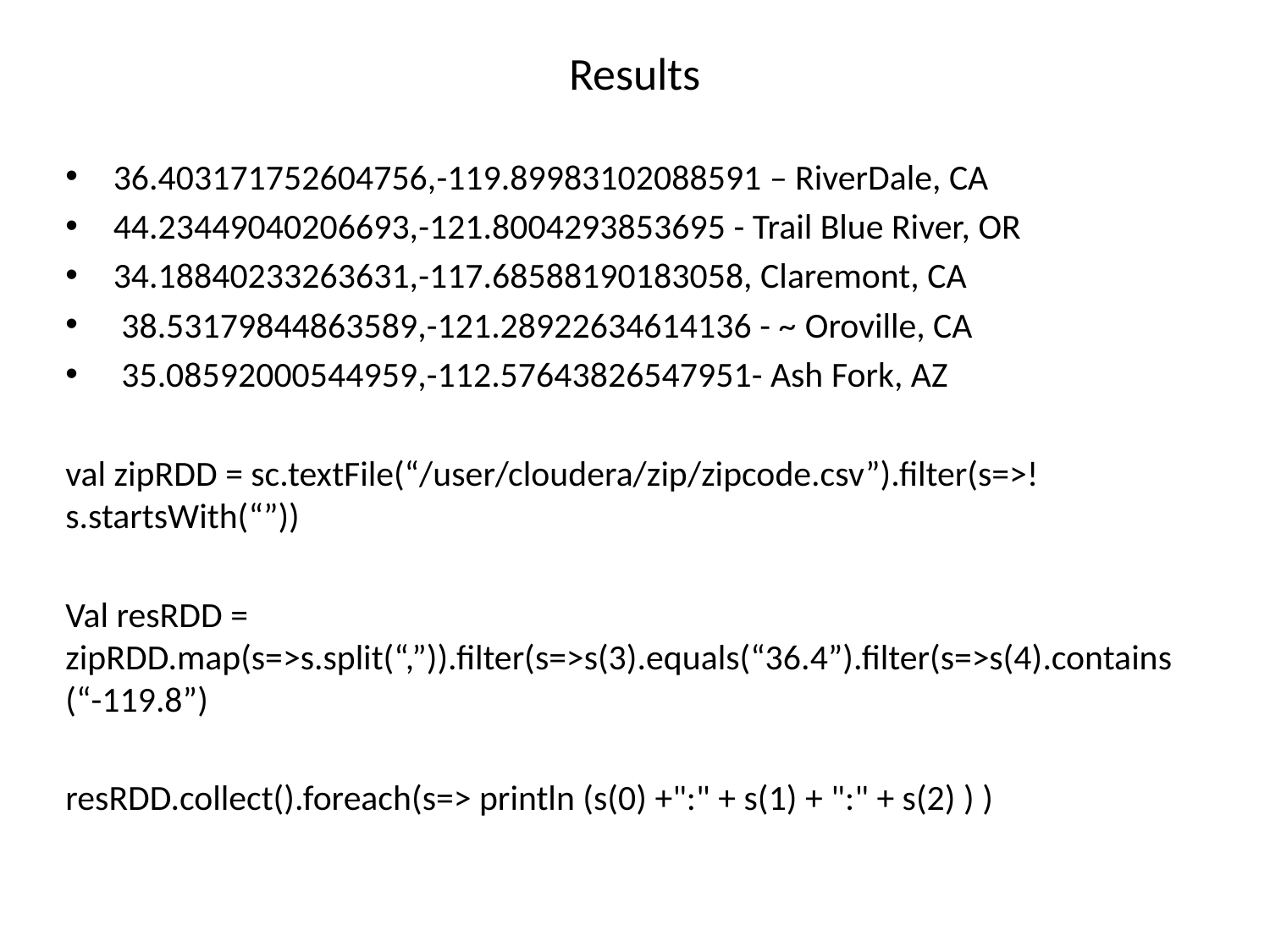

# Results
36.403171752604756,-119.89983102088591 – RiverDale, CA
44.23449040206693,-121.8004293853695 - Trail Blue River, OR
34.18840233263631,-117.68588190183058, Claremont, CA
 38.53179844863589,-121.28922634614136 - ~ Oroville, CA
 35.08592000544959,-112.57643826547951- Ash Fork, AZ

val zipRDD = sc.textFile(“/user/cloudera/zip/zipcode.csv”).filter(s=>!s.startsWith(“”))

Val resRDD = zipRDD.map(s=>s.split(“,”)).filter(s=>s(3).equals(“36.4”).filter(s=>s(4).contains(“-119.8”)

resRDD.collect().foreach(s=> println (s(0) +":" + s(1) + ":" + s(2) ) )